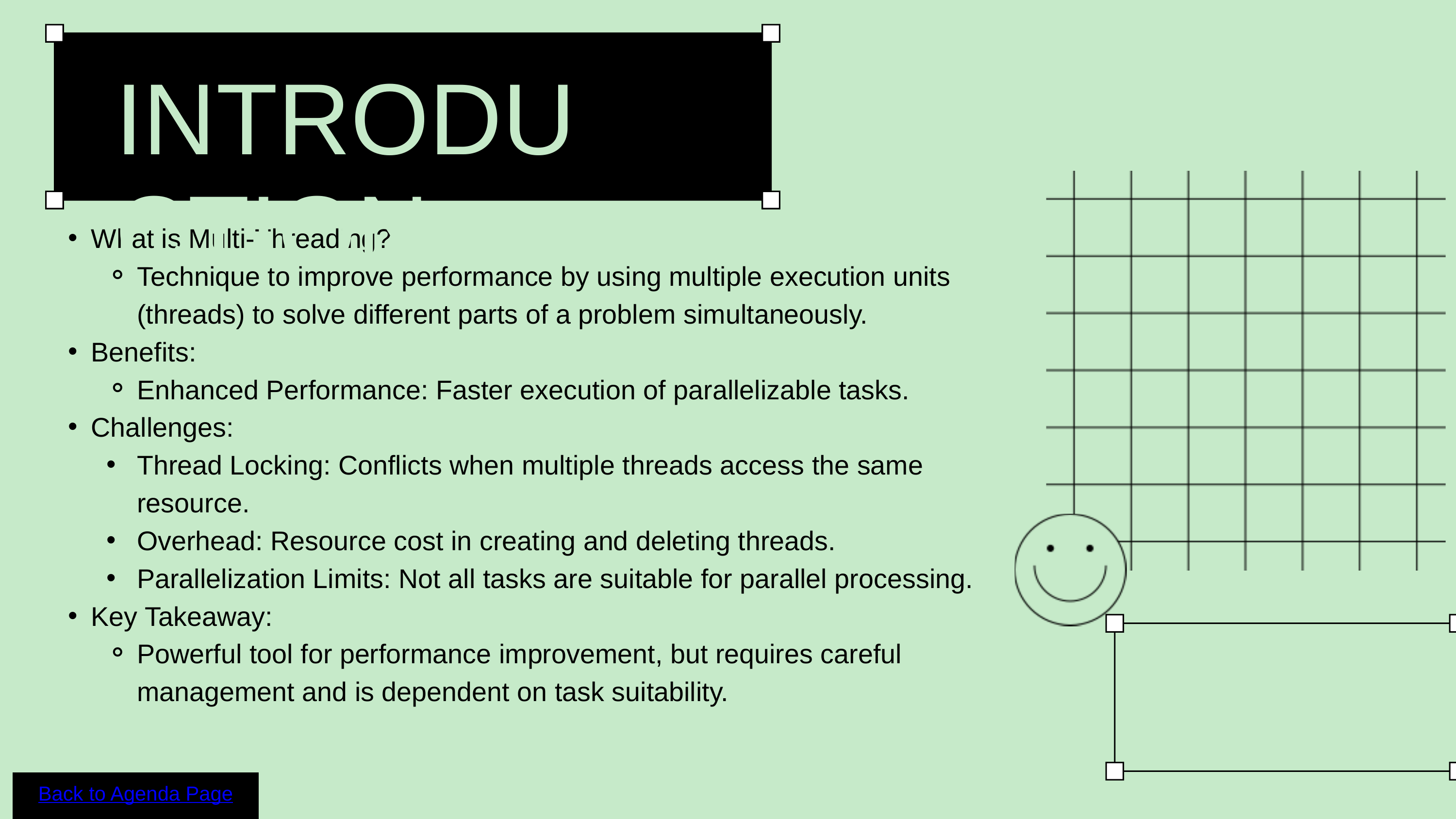

INTRODUCTION

What is Multi-Threading?
Technique to improve performance by using multiple execution units (threads) to solve different parts of a problem simultaneously.
Benefits:
Enhanced Performance: Faster execution of parallelizable tasks.
Challenges:
Thread Locking: Conflicts when multiple threads access the same resource.
Overhead: Resource cost in creating and deleting threads.
Parallelization Limits: Not all tasks are suitable for parallel processing.
Key Takeaway:
Powerful tool for performance improvement, but requires careful management and is dependent on task suitability.

Back to Agenda Page